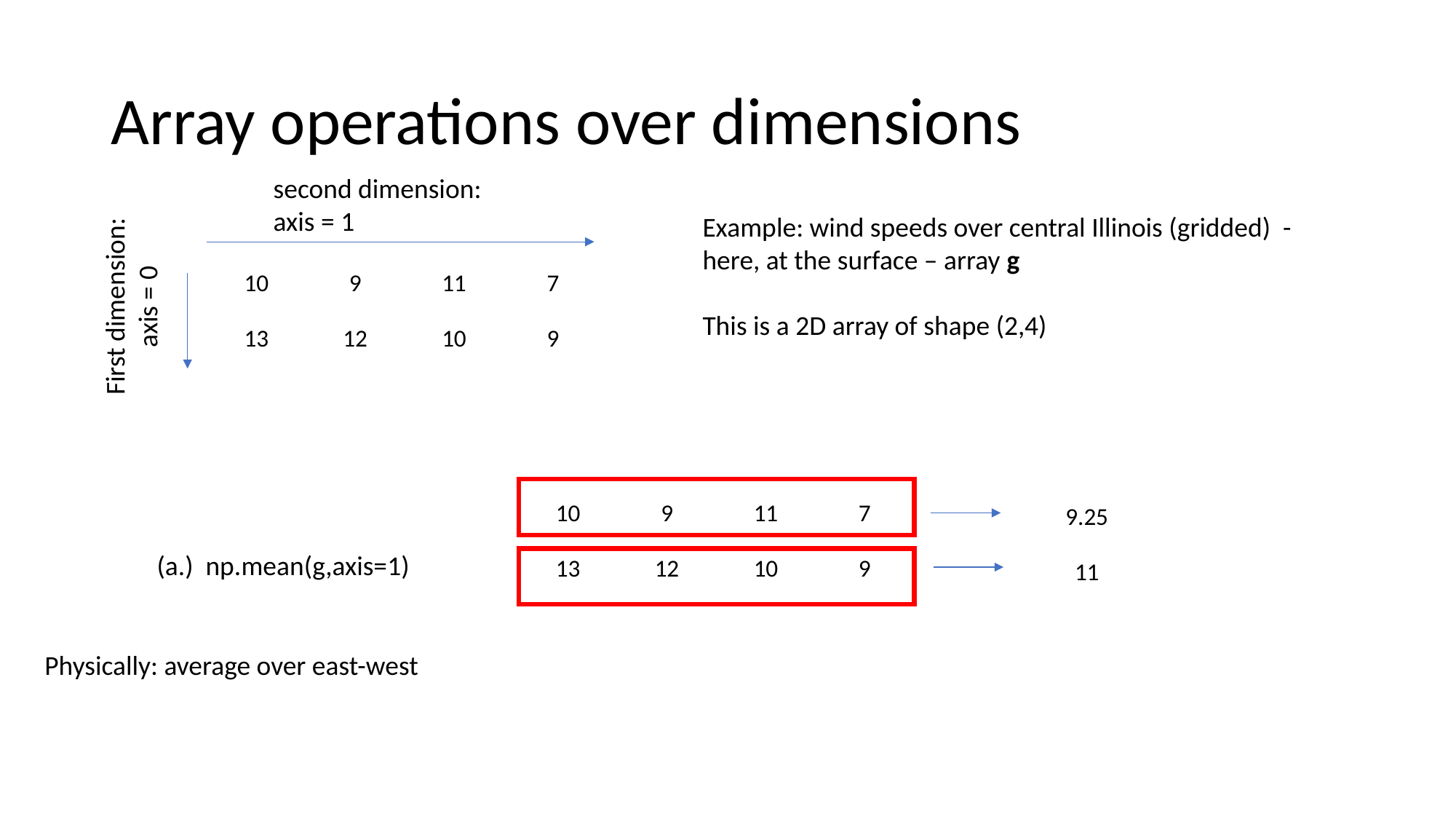

# Array operations over dimensions
second dimension:
axis = 1
Example: wind speeds over central Illinois (gridded)  - here, at the surface – array g

This is a 2D array of shape (2,4)
| 10 | 9 | 11 | 7 |
| --- | --- | --- | --- |
| 13 | 12 | 10 | 9 |
First dimension: axis = 0

| 10 | 9 | 11 | 7 |
| --- | --- | --- | --- |
| 13 | 12 | 10 | 9 |
| 9.25 |
| --- |
| 11 |
(a.)  np.mean(g,axis=1)

Physically: average over east-west